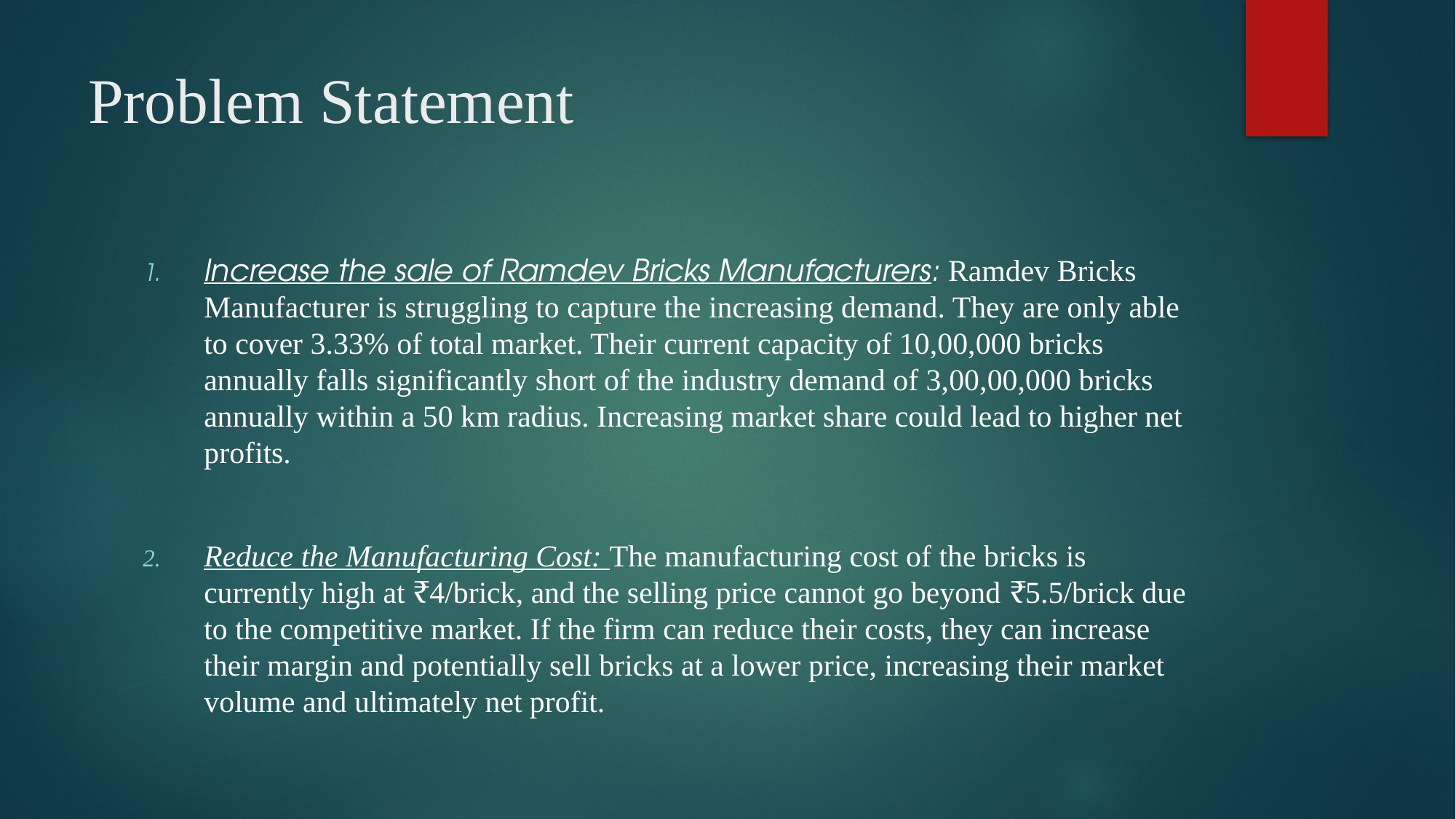

# Problem Statement
Increase the sale of Ramdev Bricks Manufacturers: Ramdev Bricks Manufacturer is struggling to capture the increasing demand. They are only able to cover 3.33% of total market. Their current capacity of 10,00,000 bricks annually falls significantly short of the industry demand of 3,00,00,000 bricks annually within a 50 km radius. Increasing market share could lead to higher net profits.

Reduce the Manufacturing Cost: The manufacturing cost of the bricks is currently high at ₹4/brick, and the selling price cannot go beyond ₹5.5/brick due to the competitive market. If the firm can reduce their costs, they can increase their margin and potentially sell bricks at a lower price, increasing their market volume and ultimately net profit.